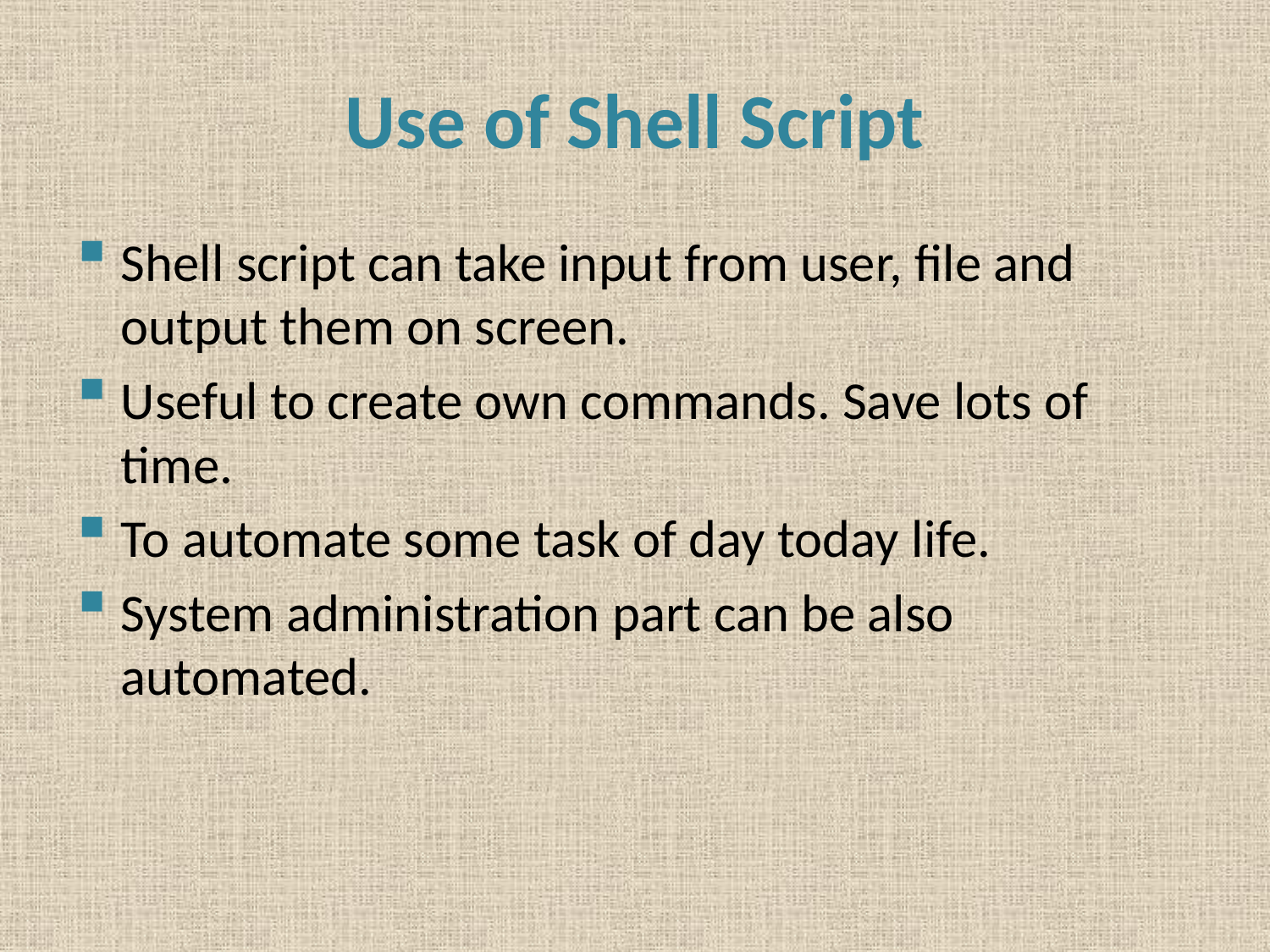

# Use of Shell Script
Shell script can take input from user, file and output them on screen.
Useful to create own commands. Save lots of time.
To automate some task of day today life.
System administration part can be also automated.